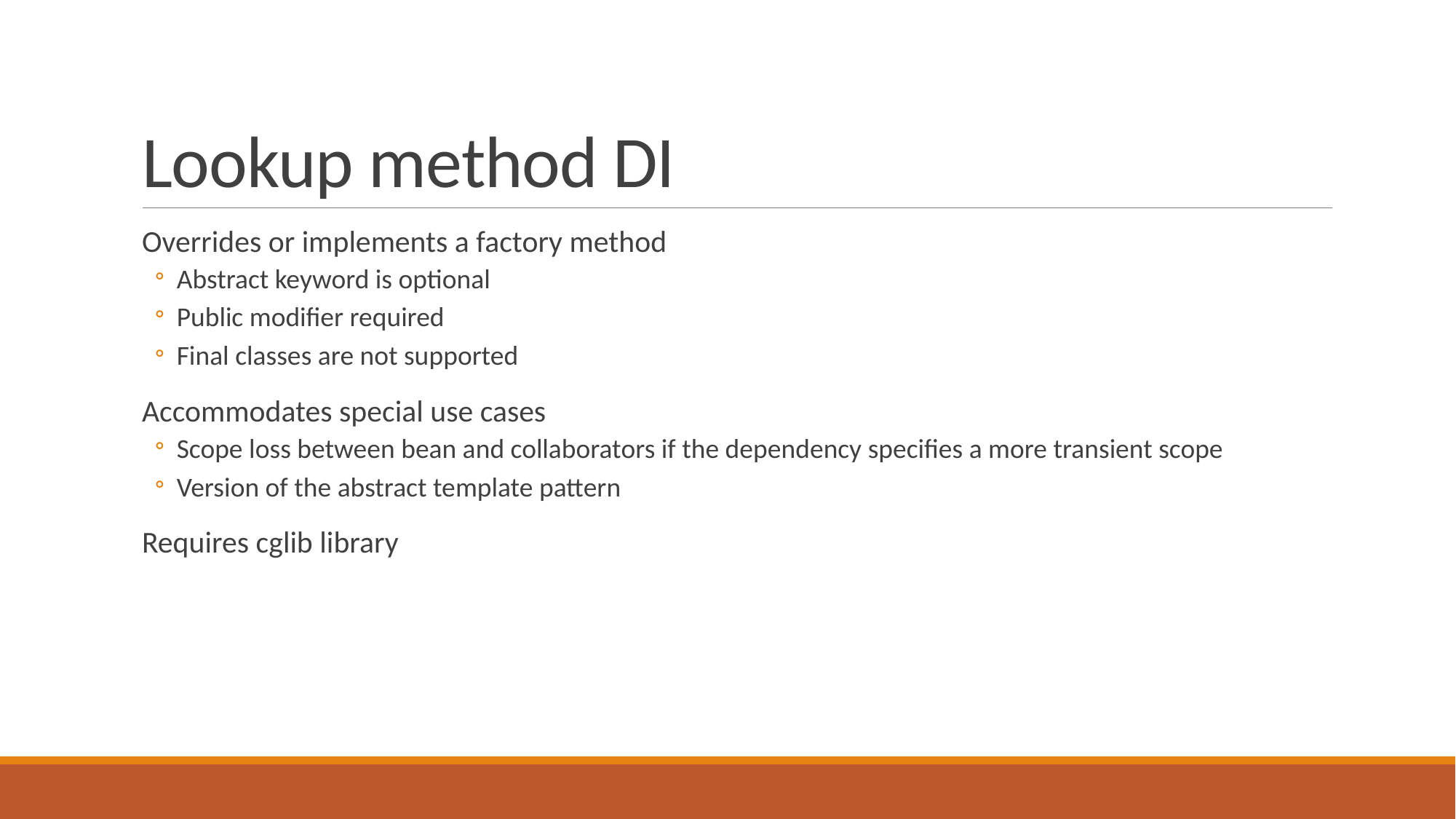

# Lookup method DI
Overrides or implements a factory method
Abstract keyword is optional
Public modifier required
Final classes are not supported
Accommodates special use cases
Scope loss between bean and collaborators if the dependency specifies a more transient scope
Version of the abstract template pattern
Requires cglib library